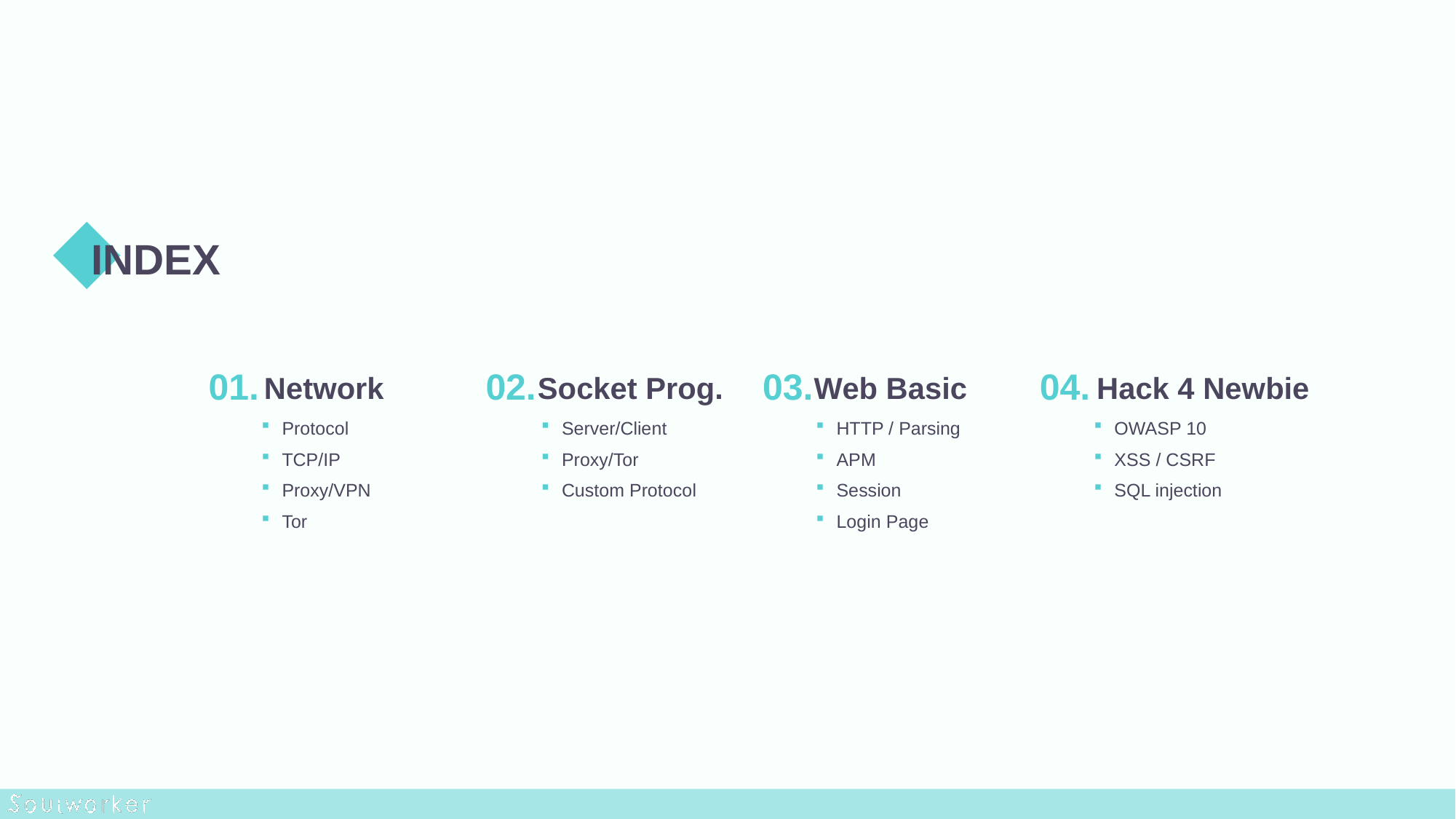

INDEX
01.
02.
03.
04.
Network
Socket Prog.
Web Basic
Hack 4 Newbie
Protocol
TCP/IP
Proxy/VPN
Tor
Server/Client
Proxy/Tor
Custom Protocol

HTTP / Parsing
APM
Session
Login Page
OWASP 10
XSS / CSRF
SQL injection